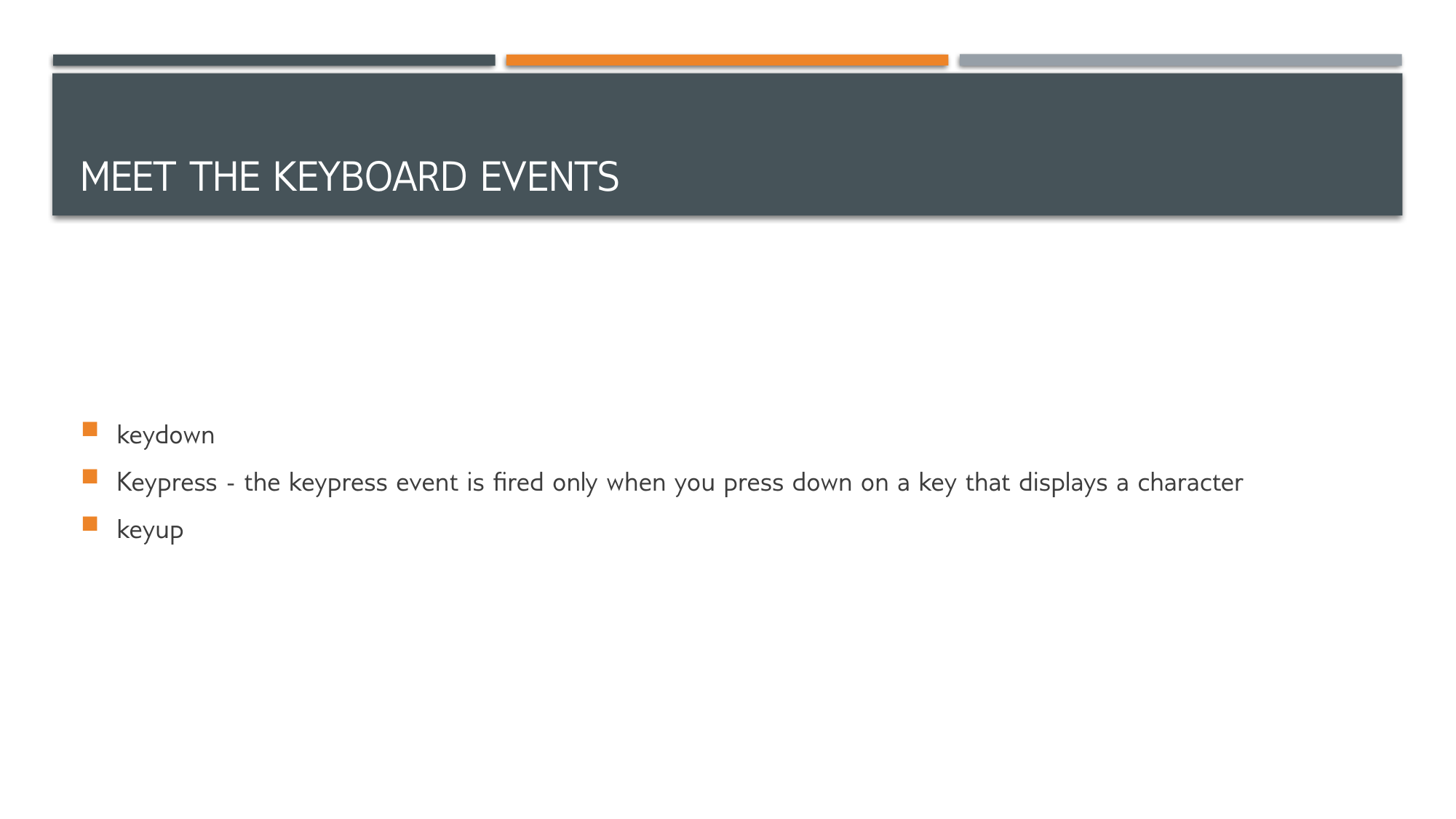

# Meet the Keyboard Events
keydown
Keypress - the keypress event is fired only when you press down on a key that displays a character
keyup